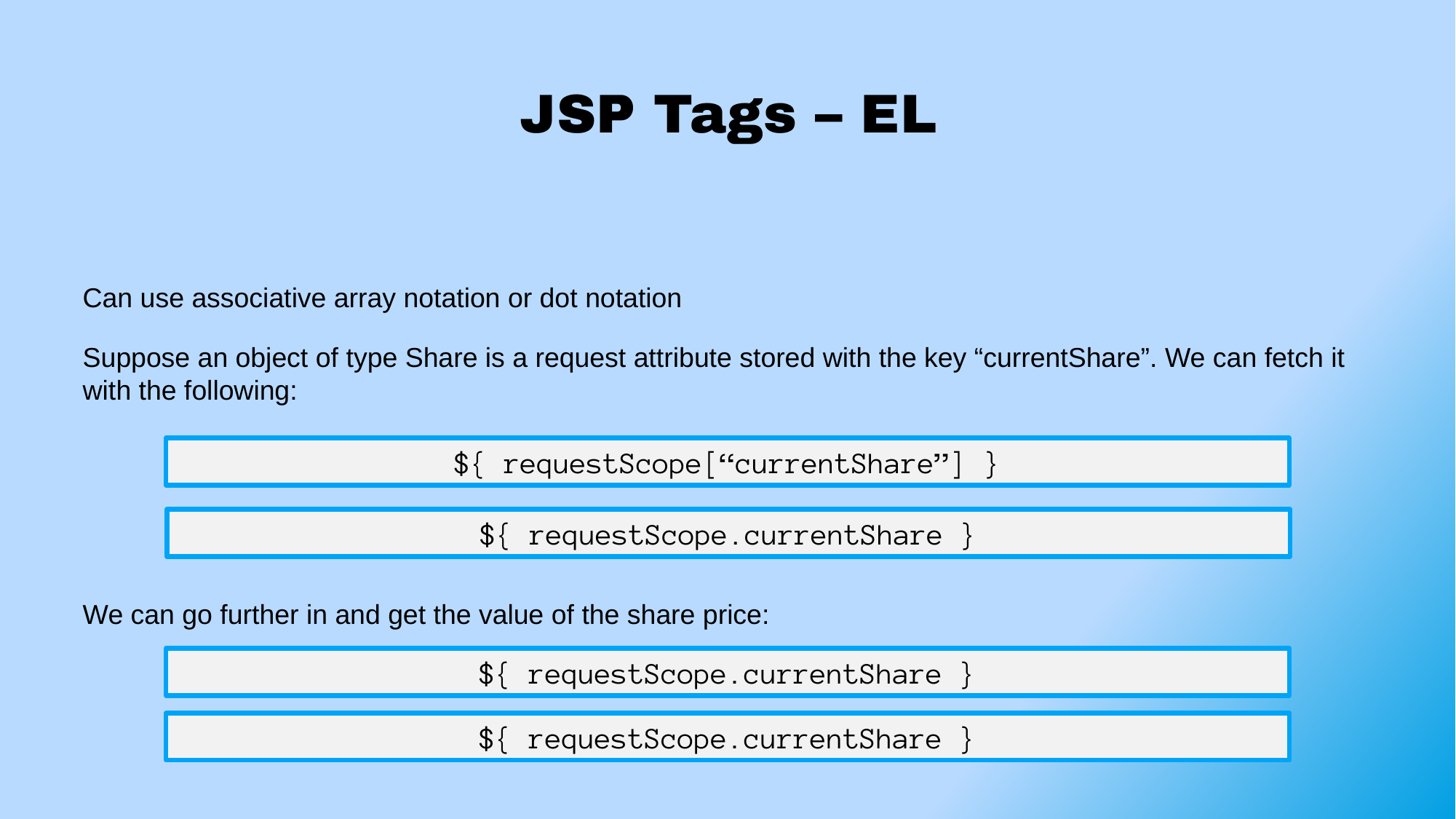

# JSP Tags – EL
Can use associative array notation or dot notation
Suppose an object of type Share is a request attribute stored with the key “currentShare”. We can fetch it with the following:

We can go further in and get the value of the share price:

${ requestScope[“currentShare”] }
${ requestScope.currentShare }
${ requestScope.currentShare }
${ requestScope.currentShare }